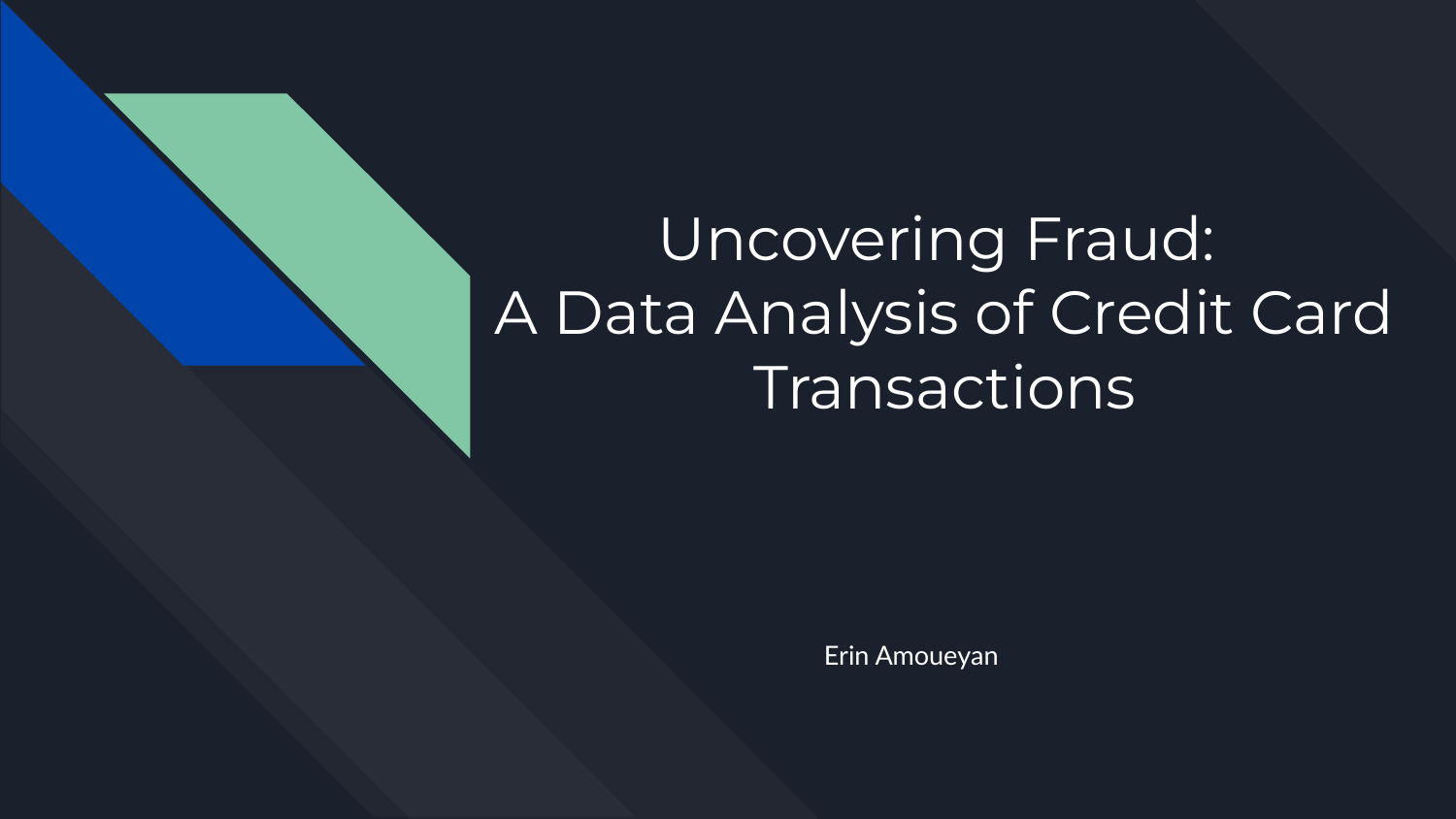

# Uncovering Fraud:
A Data Analysis of Credit Card Transactions
Erin Amoueyan